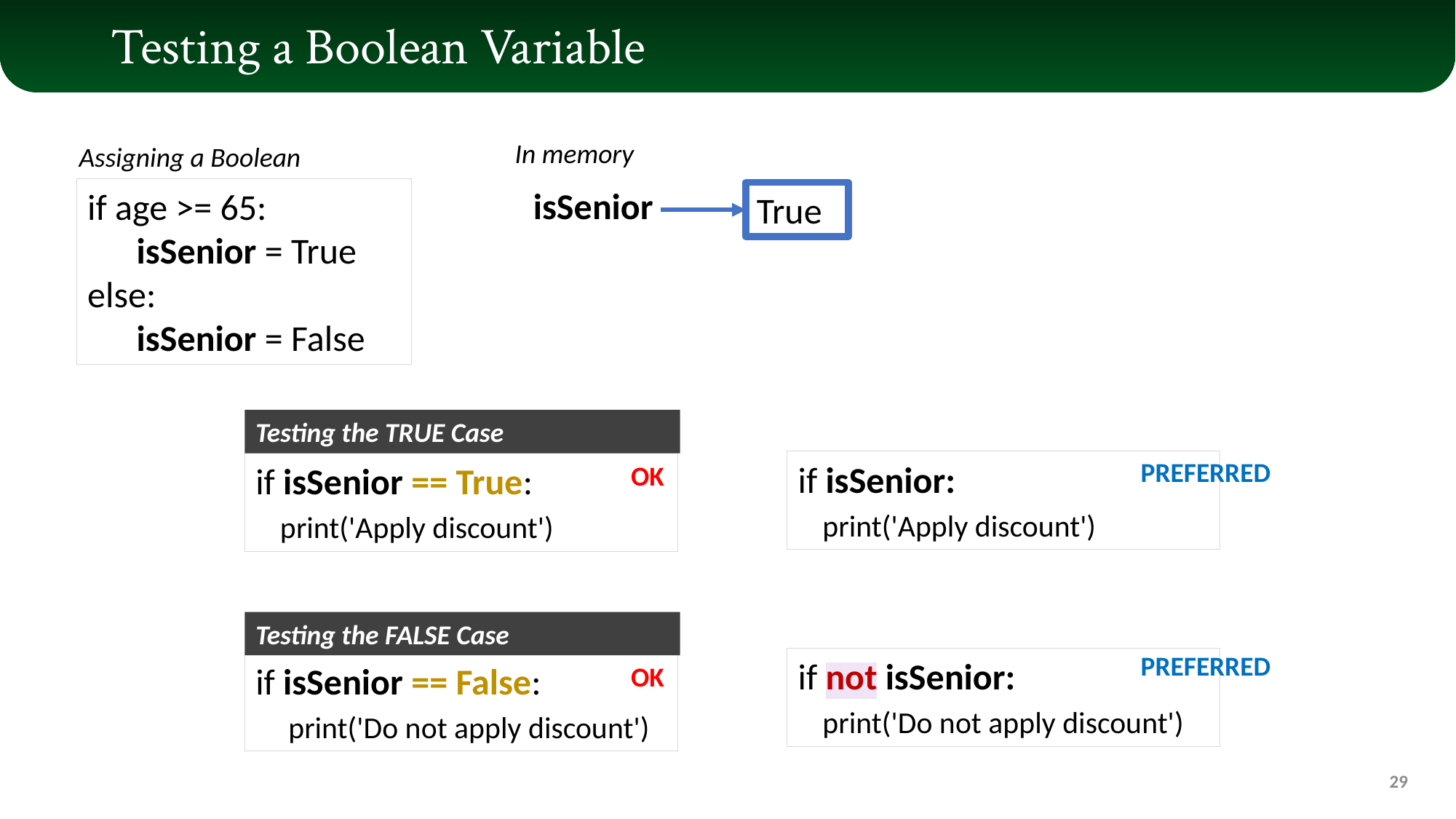

# Testing a Boolean Variable
In memory
isSenior
True
Assigning a Boolean
if age >= 65:
      isSenior = True
else:
      isSenior = False
Testing the TRUE Case
if isSenior == True:
   print('Apply discount')
OK
PREFERRED
if isSenior:
   print('Apply discount')
Testing the FALSE Case
if isSenior == False:
    print('Do not apply discount')
OK
PREFERRED
if not isSenior:
   print('Do not apply discount')
29